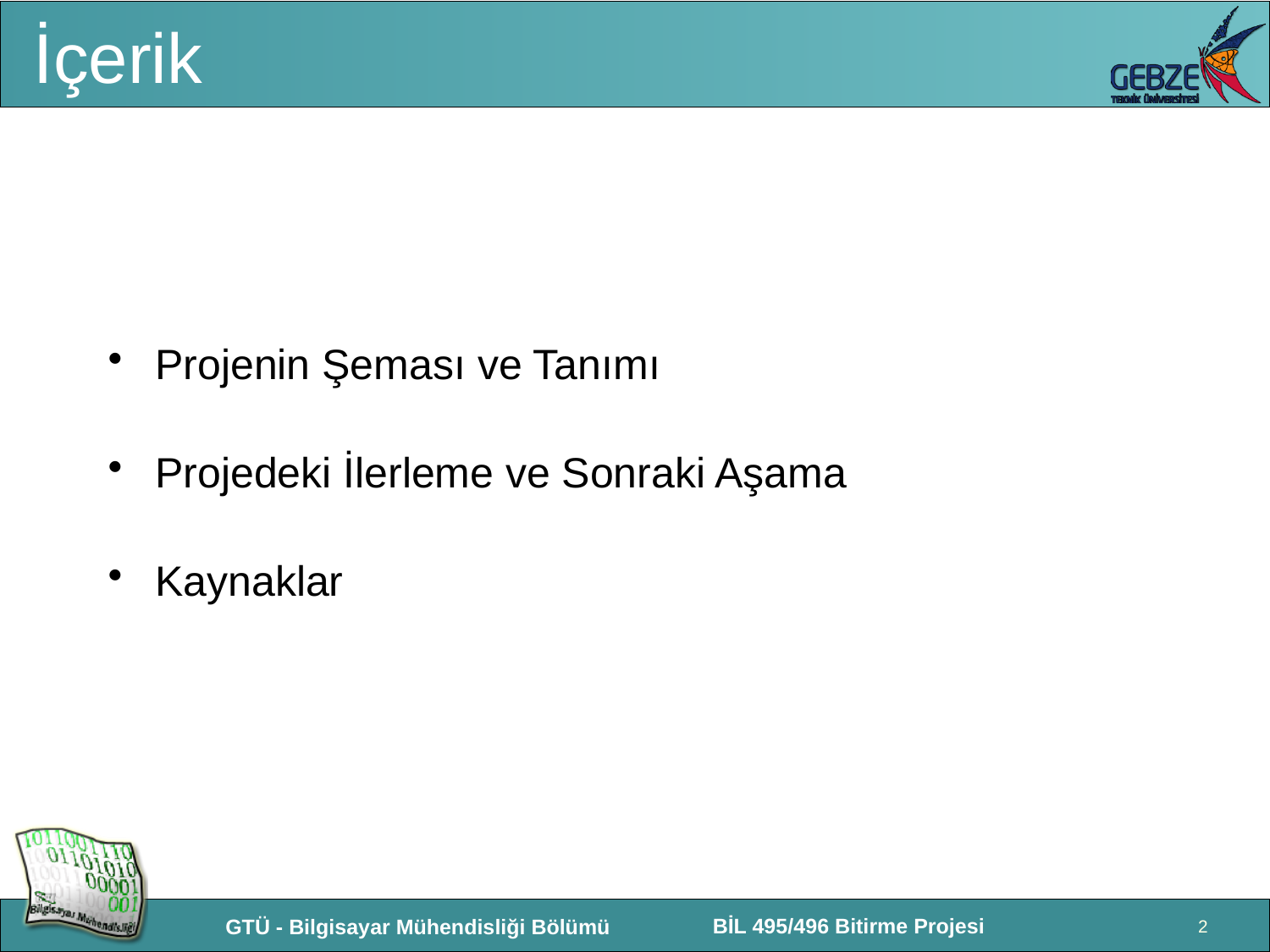

# İçerik

Projenin Şeması ve Tanımı

Projedeki İlerleme ve Sonraki Aşama

Kaynaklar
2